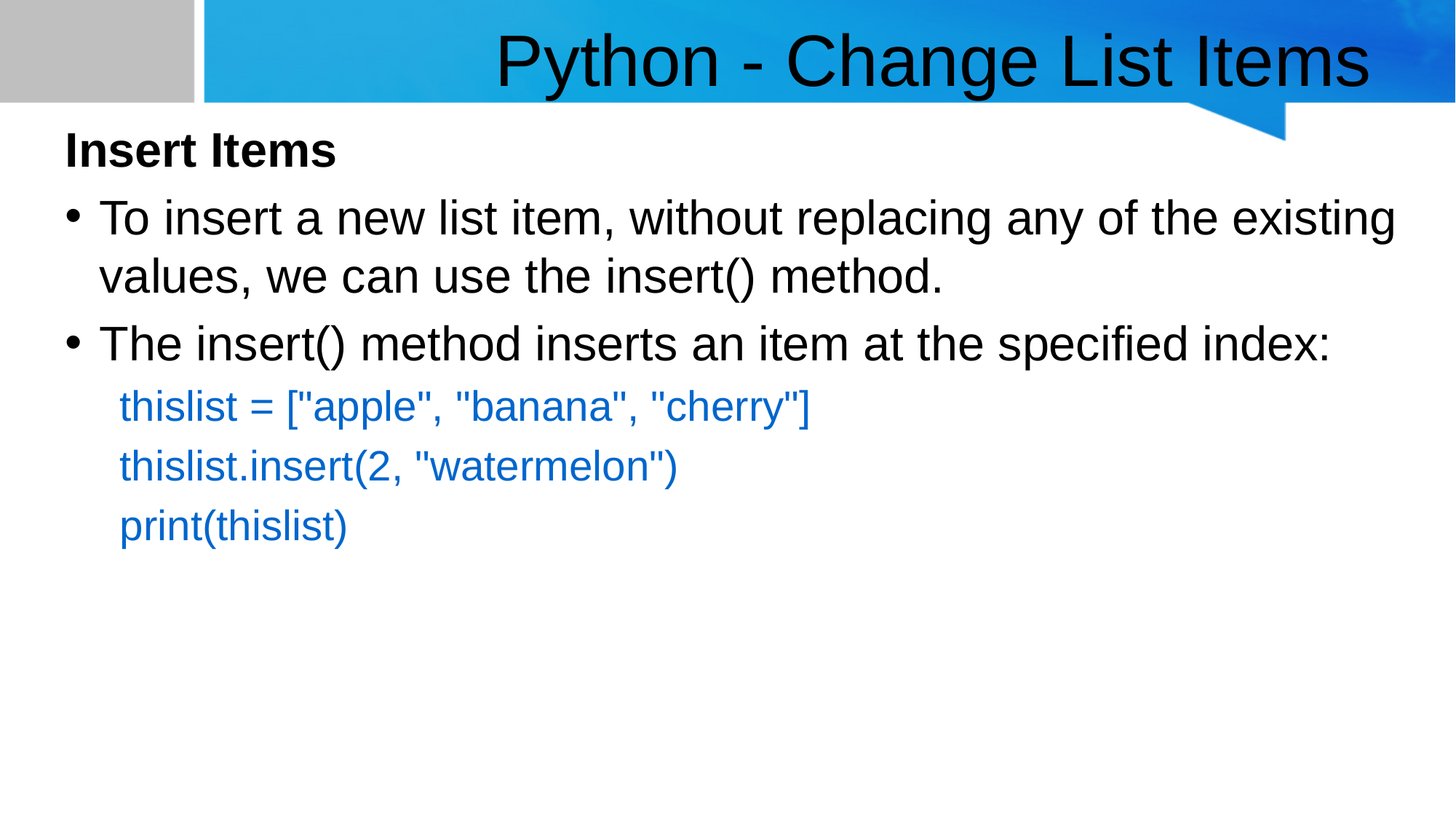

# Python - Change List Items
Insert Items
To insert a new list item, without replacing any of the existing values, we can use the insert() method.
The insert() method inserts an item at the specified index:
thislist = ["apple", "banana", "cherry"]
thislist.insert(2, "watermelon")
print(thislist)